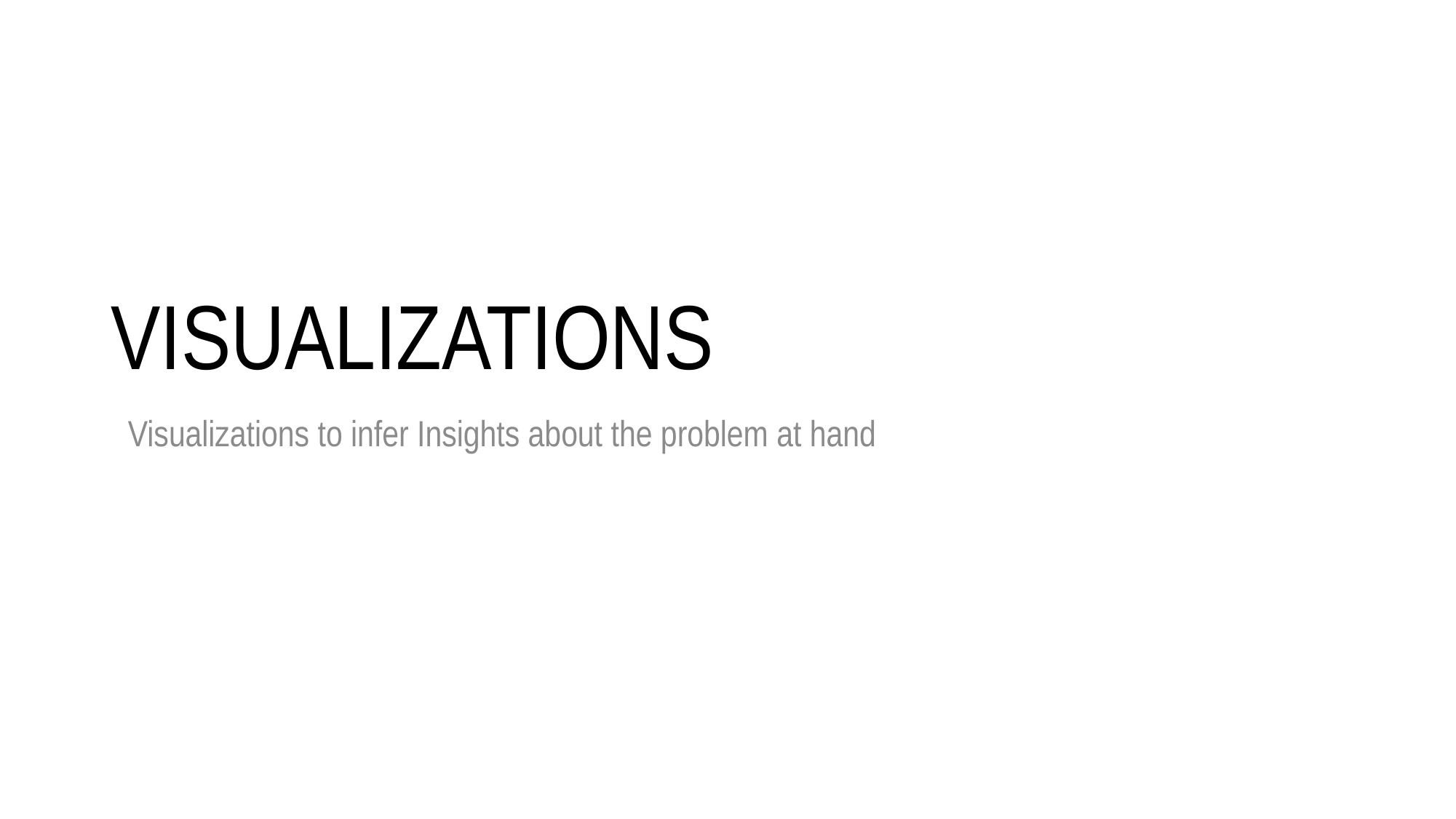

# VISUALIZATIONS
Visualizations to infer Insights about the problem at hand